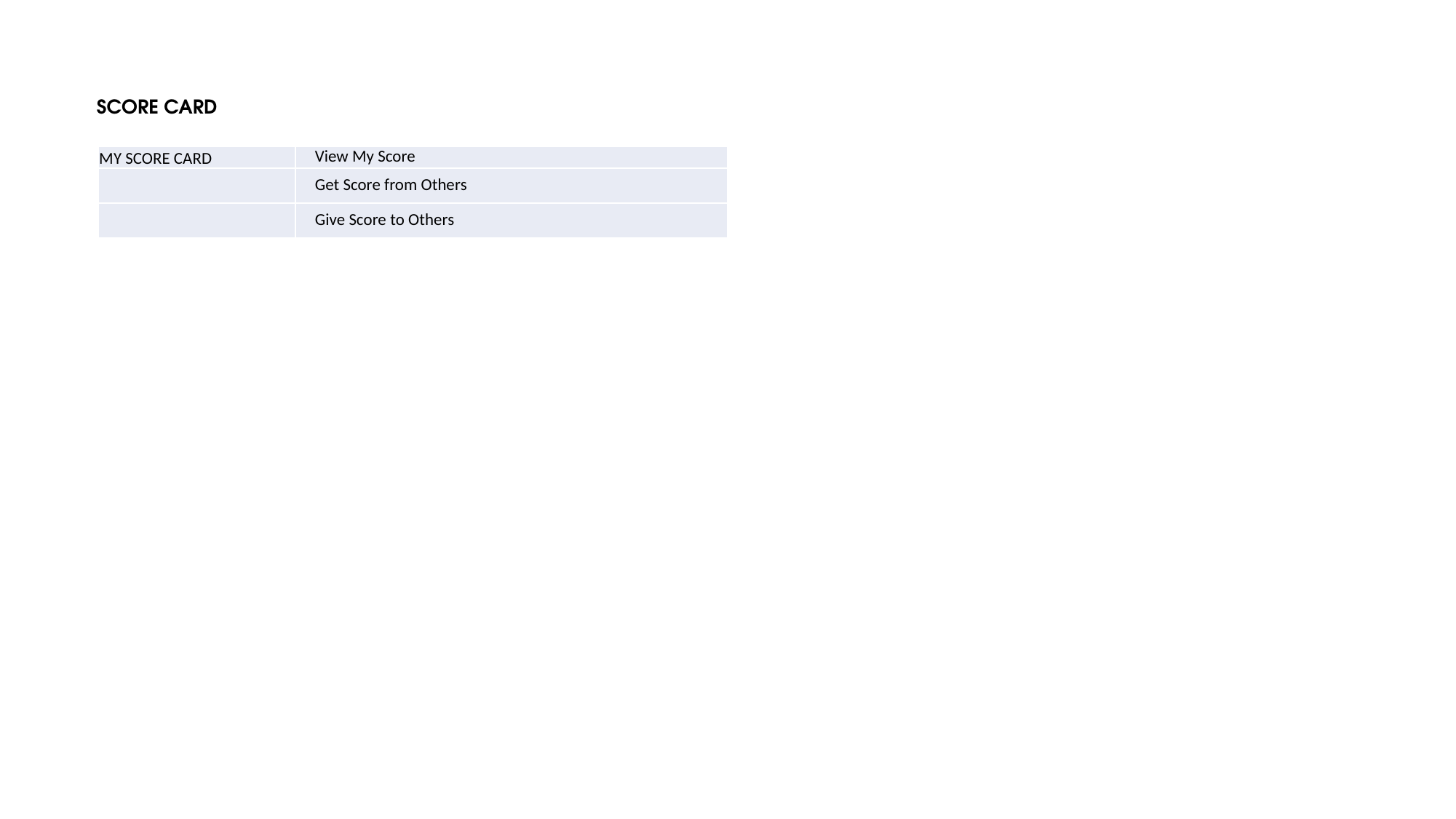

# SCORE CARD
| MY SCORE CARD | View My Score |
| --- | --- |
|  | Get Score from Others |
|  | Give Score to Others |